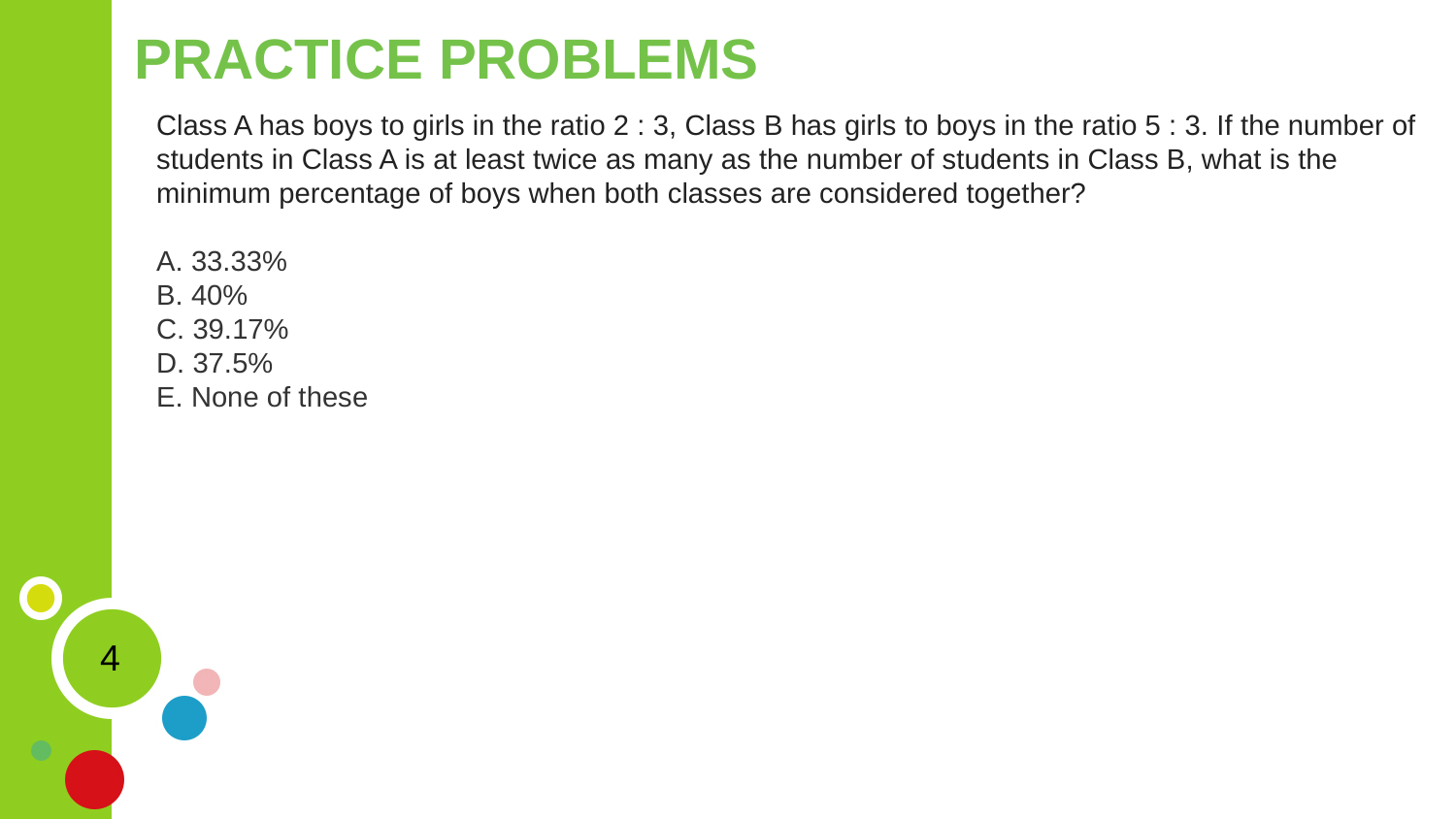

# PRACTICE PROBLEMS
Class A has boys to girls in the ratio 2 : 3, Class B has girls to boys in the ratio 5 : 3. If the number of students in Class A is at least twice as many as the number of students in Class B, what is the minimum percentage of boys when both classes are considered together?

A. 33.33%
B. 40%
C. 39.17%
D. 37.5%
E. None of these
4